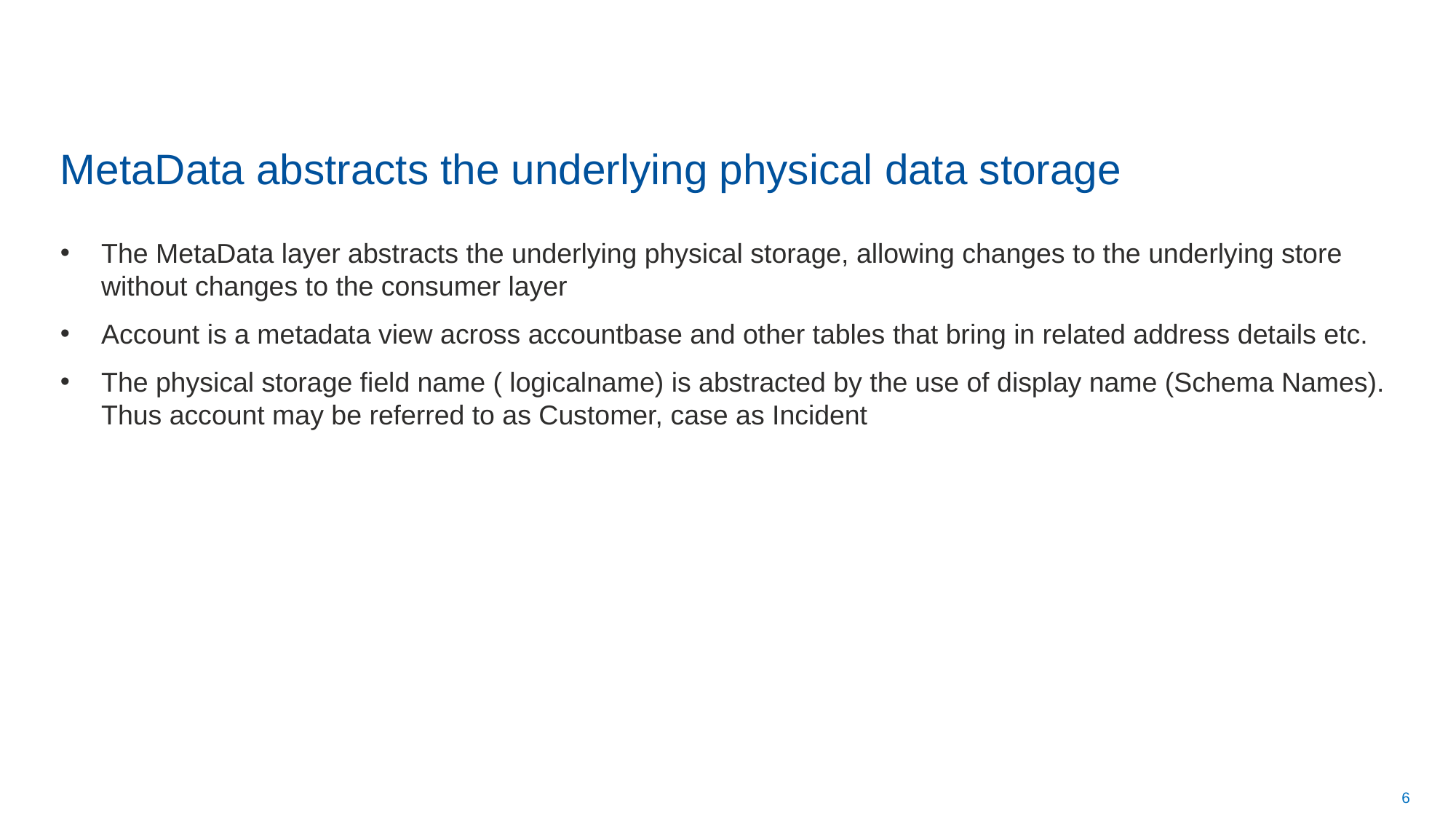

# MetaData abstracts the underlying physical data storage
The MetaData layer abstracts the underlying physical storage, allowing changes to the underlying store without changes to the consumer layer
Account is a metadata view across accountbase and other tables that bring in related address details etc.
The physical storage field name ( logicalname) is abstracted by the use of display name (Schema Names). Thus account may be referred to as Customer, case as Incident